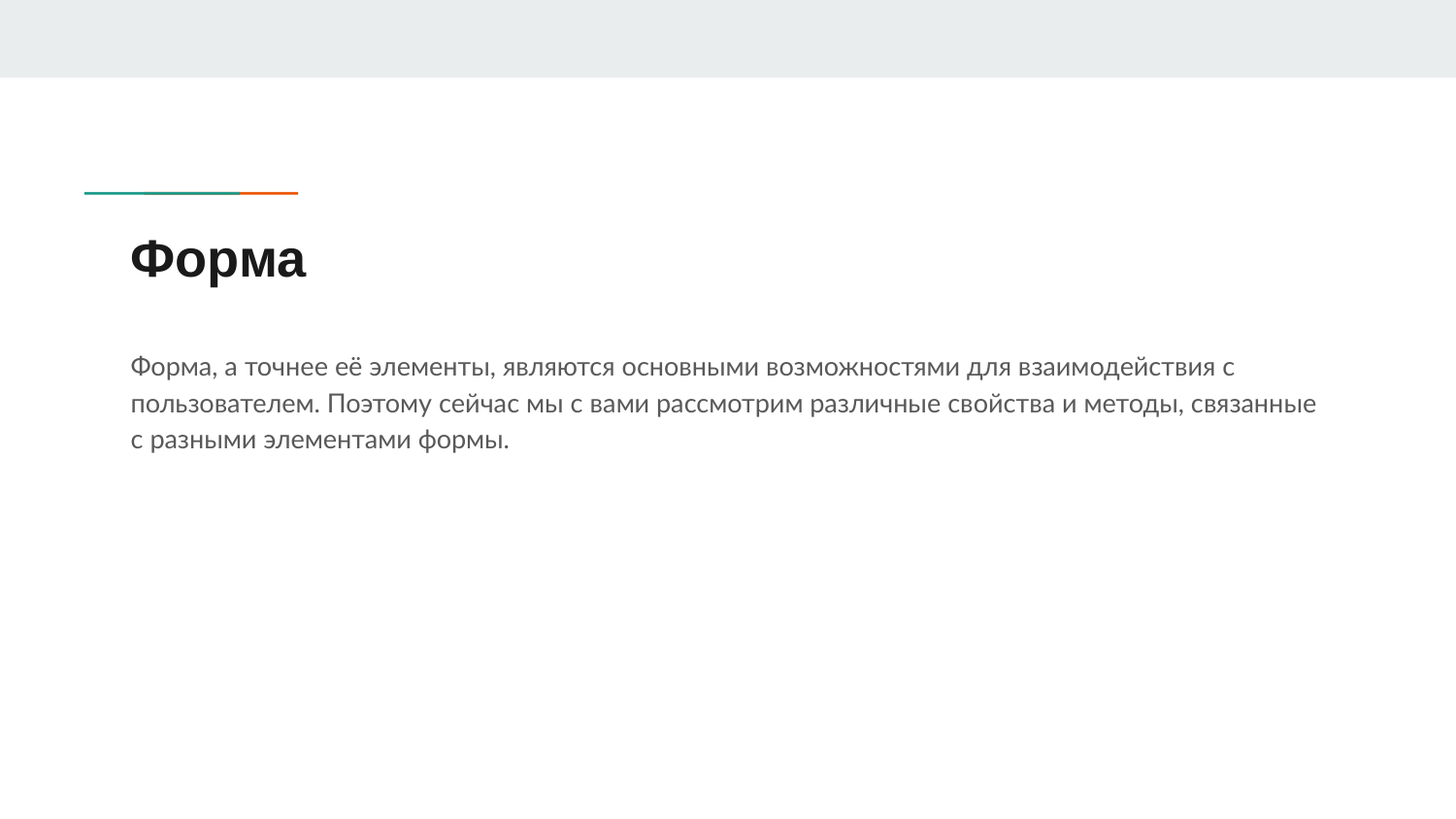

# Форма
Форма, а точнее её элементы, являются основными возможностями для взаимодействия с пользователем. Поэтому сейчас мы с вами рассмотрим различные свойства и методы, связанные с разными элементами формы.